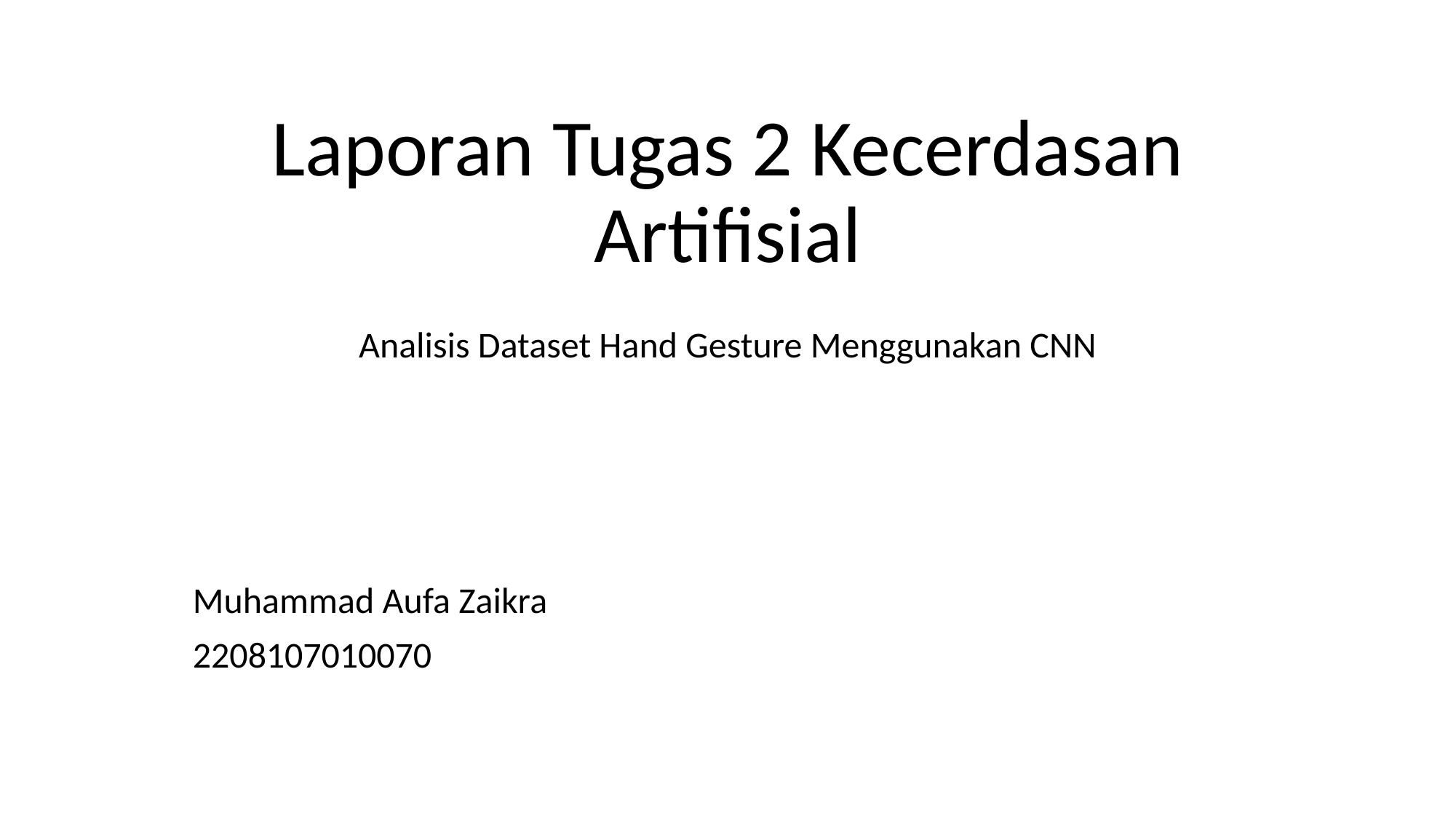

# Laporan Tugas 2 Kecerdasan Artifisial
Analisis Dataset Hand Gesture Menggunakan CNN

Muhammad Aufa Zaikra
2208107010070